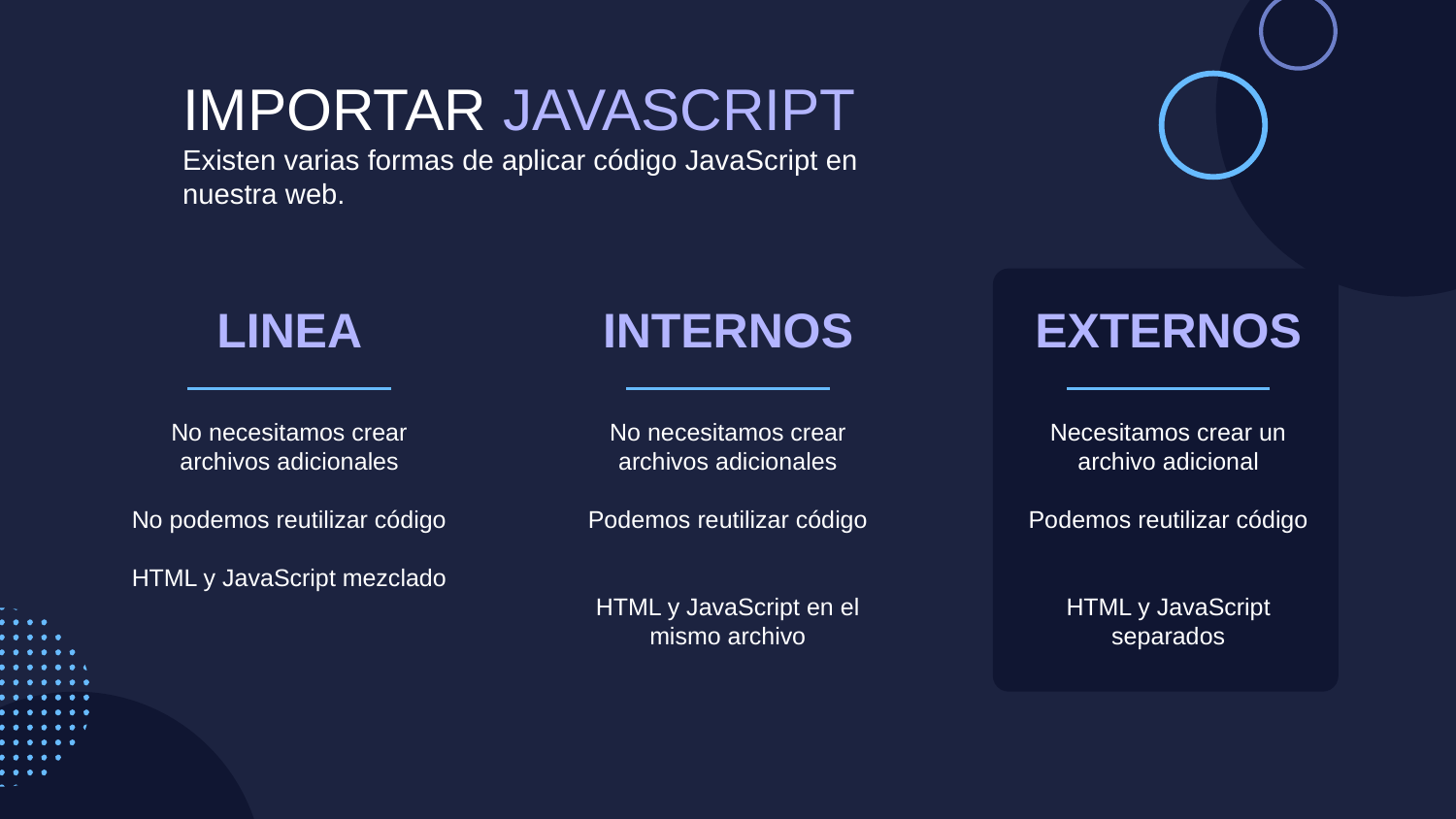

IMPORTAR JAVASCRIPT
Existen varias formas de aplicar código JavaScript en nuestra web.

# LINEA
INTERNOS
EXTERNOS
No necesitamos crear archivos adicionales

No podemos reutilizar código

HTML y JavaScript mezclado
No necesitamos crear archivos adicionales

Podemos reutilizar código

HTML y JavaScript en el mismo archivo
Necesitamos crear un archivo adicional

Podemos reutilizar código

HTML y JavaScript separados